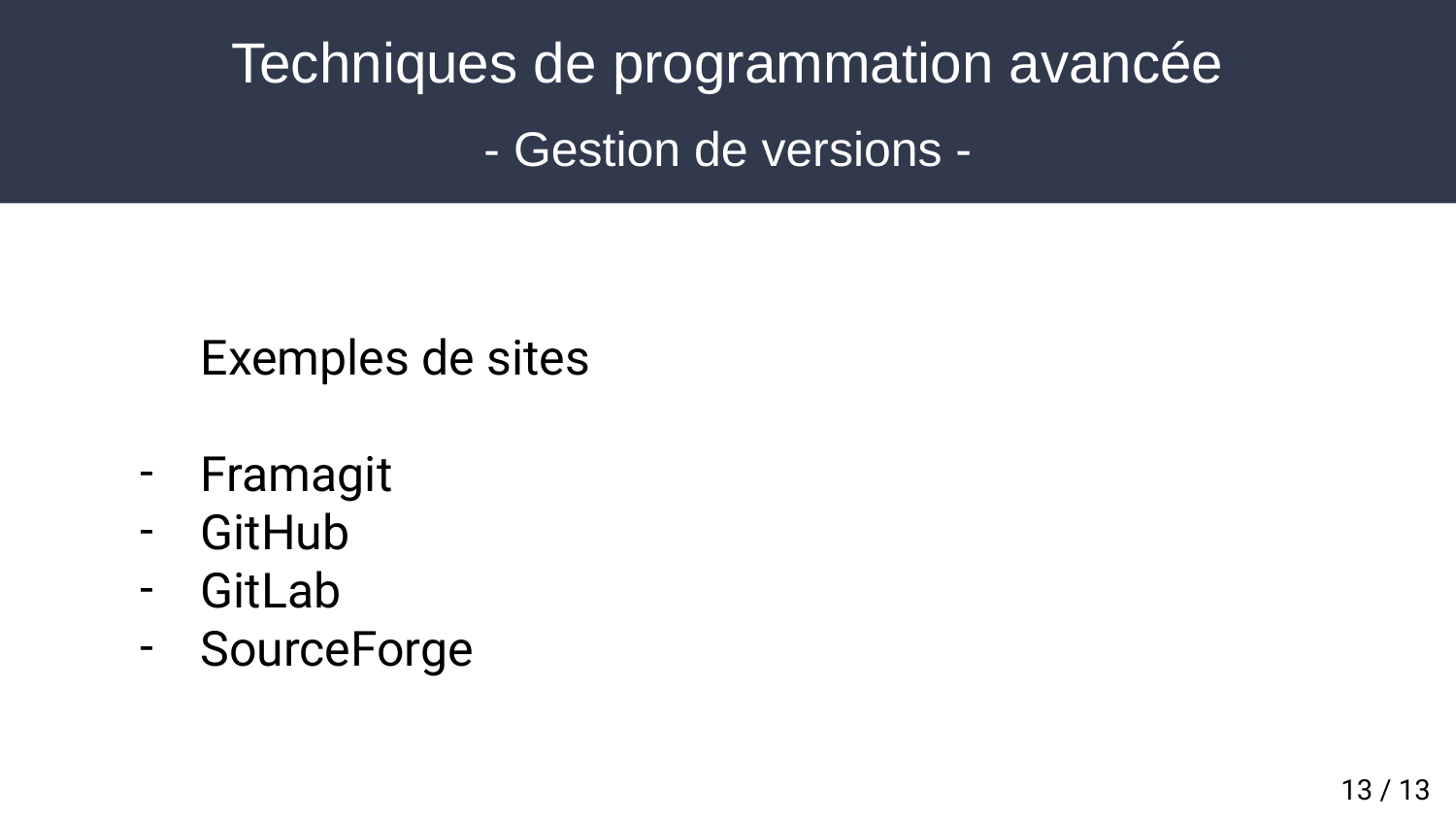

# Techniques de programmation avancée

- Gestion de versions -
Exemples de sites

Framagit
GitHub
GitLab
SourceForge
13 / 13